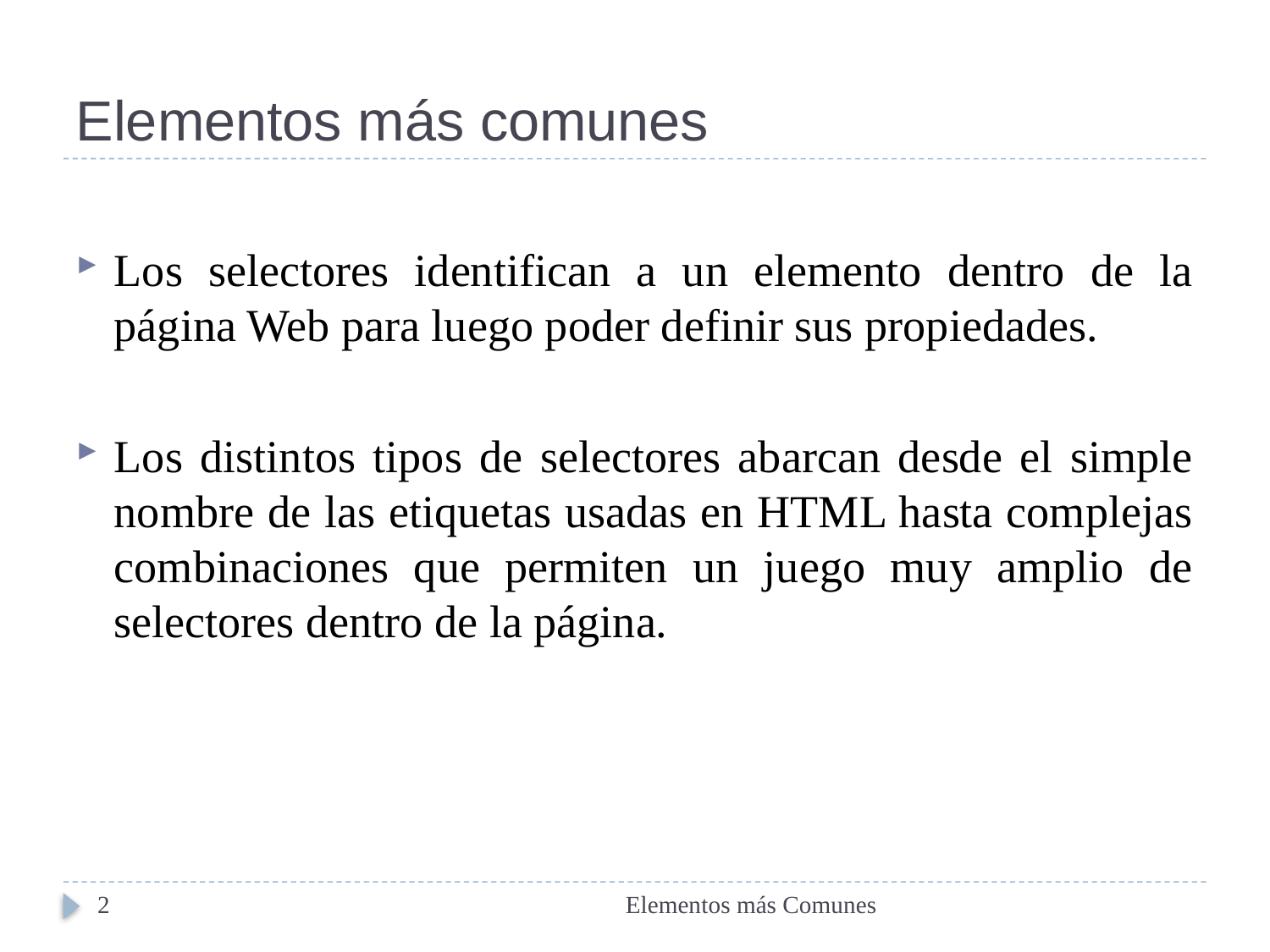

# Elementos más comunes

Los selectores identifican a un elemento dentro de la página Web para luego poder definir sus propiedades.

Los distintos tipos de selectores abarcan desde el simple nombre de las etiquetas usadas en HTML hasta complejas combinaciones que permiten un juego muy amplio de selectores dentro de la página.
2
Elementos más Comunes